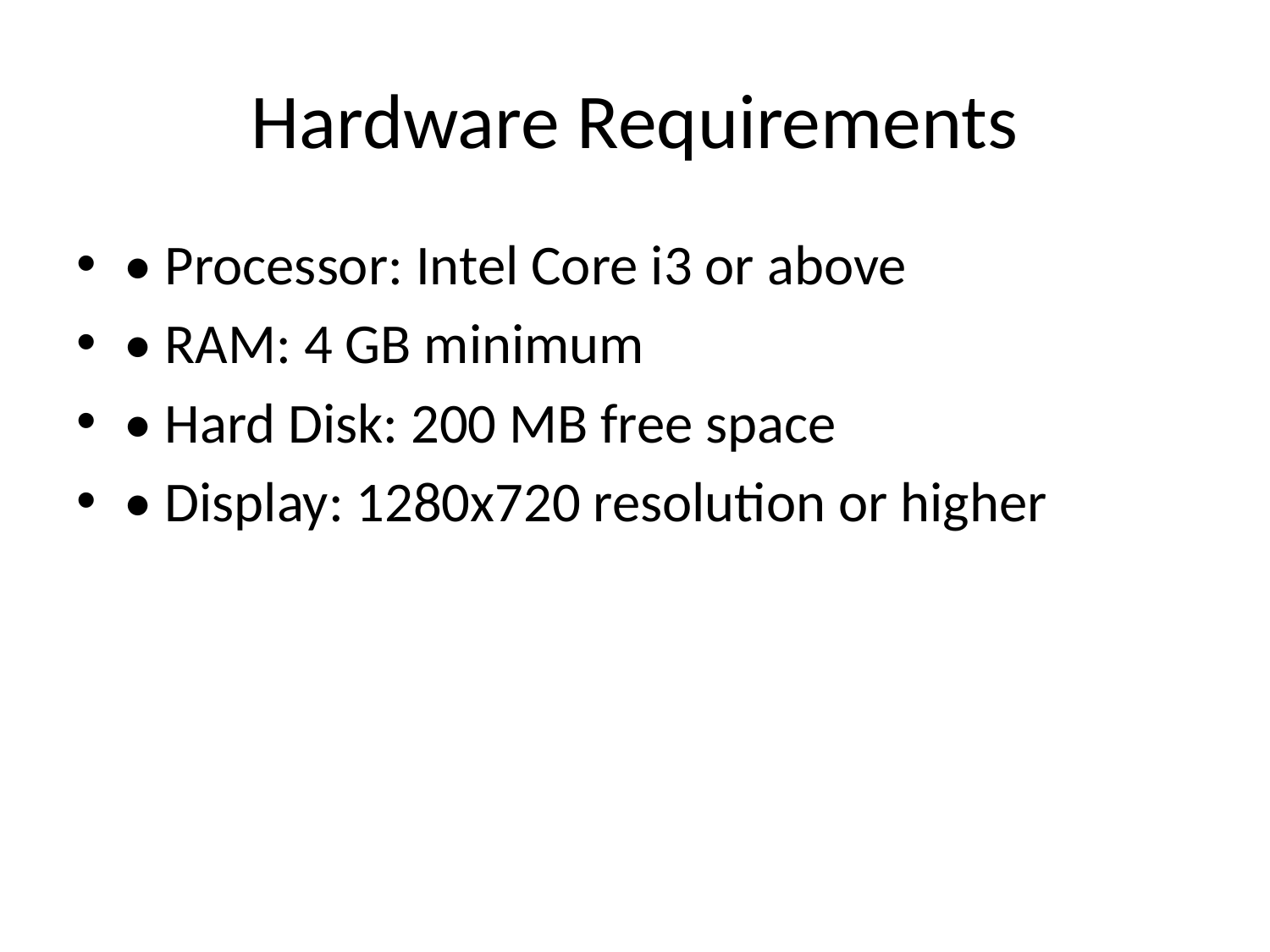

# Hardware Requirements
• Processor: Intel Core i3 or above
• RAM: 4 GB minimum
• Hard Disk: 200 MB free space
• Display: 1280x720 resolution or higher